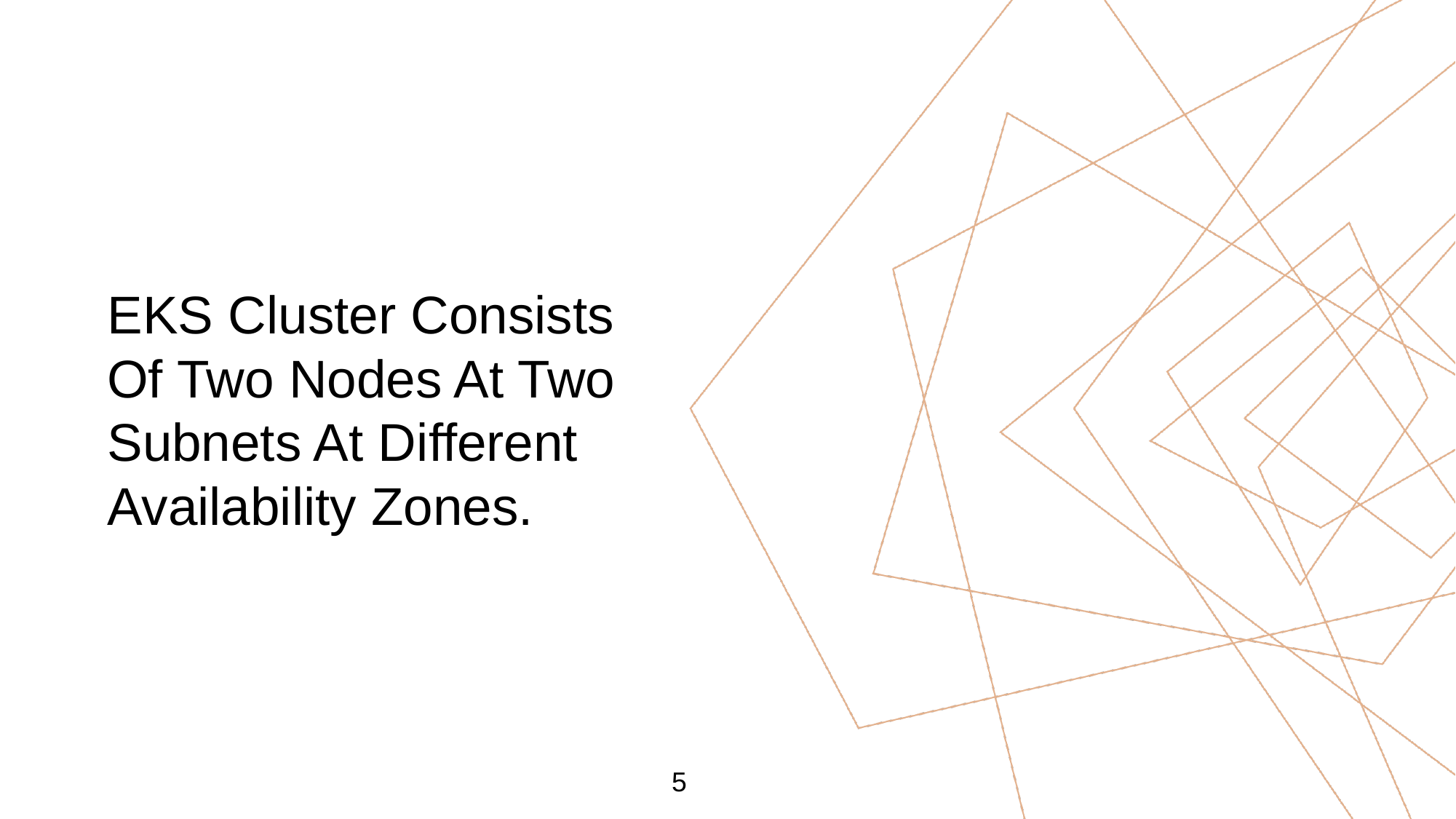

EKS Cluster Consists Of Two Nodes At Two Subnets At Different Availability Zones.
5